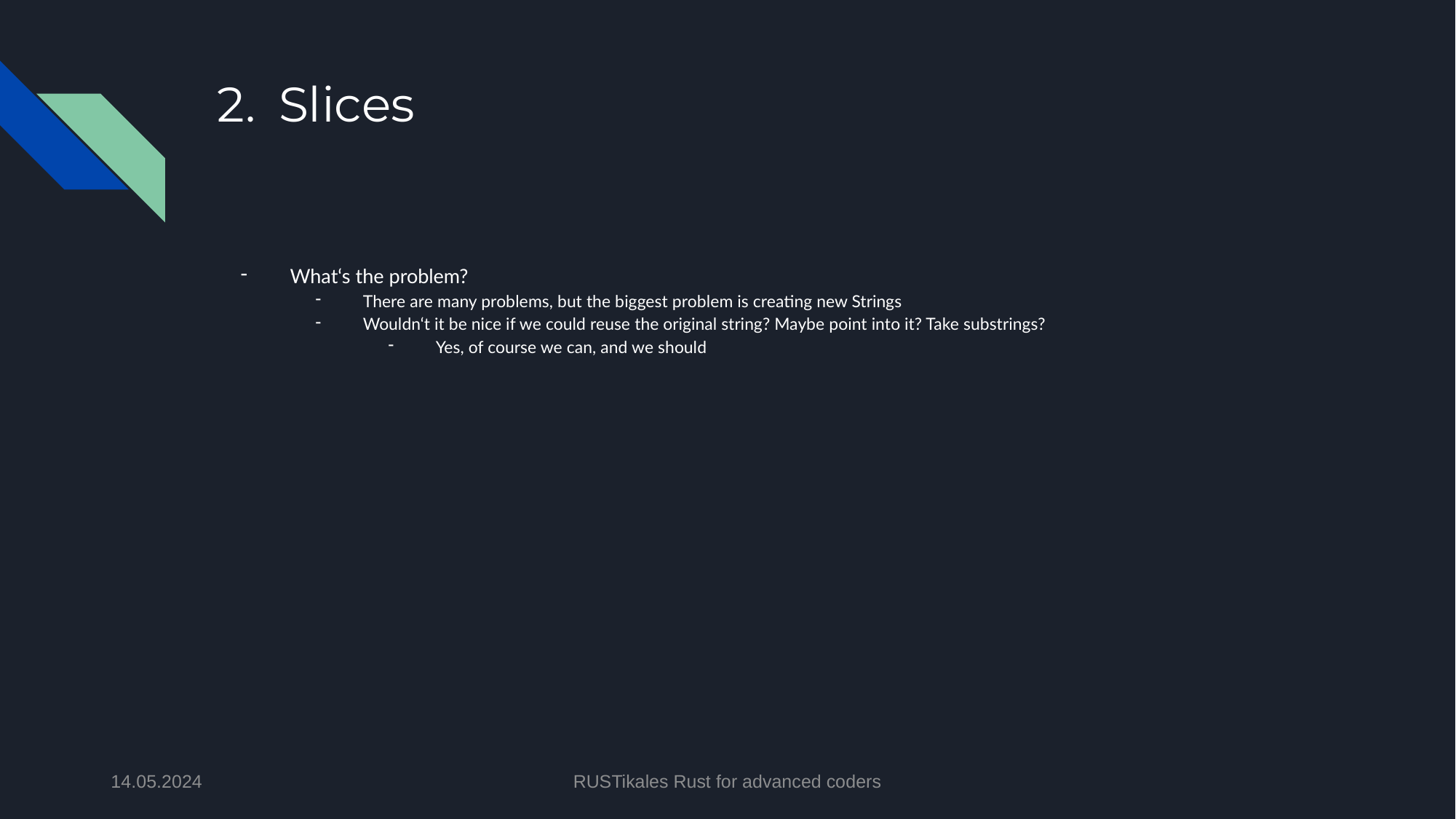

# Slices
What‘s the problem?
There are many problems, but the biggest problem is creating new Strings
Wouldn‘t it be nice if we could reuse the original string? Maybe point into it? Take substrings?
Yes, of course we can, and we should
14.05.2024
RUSTikales Rust for advanced coders